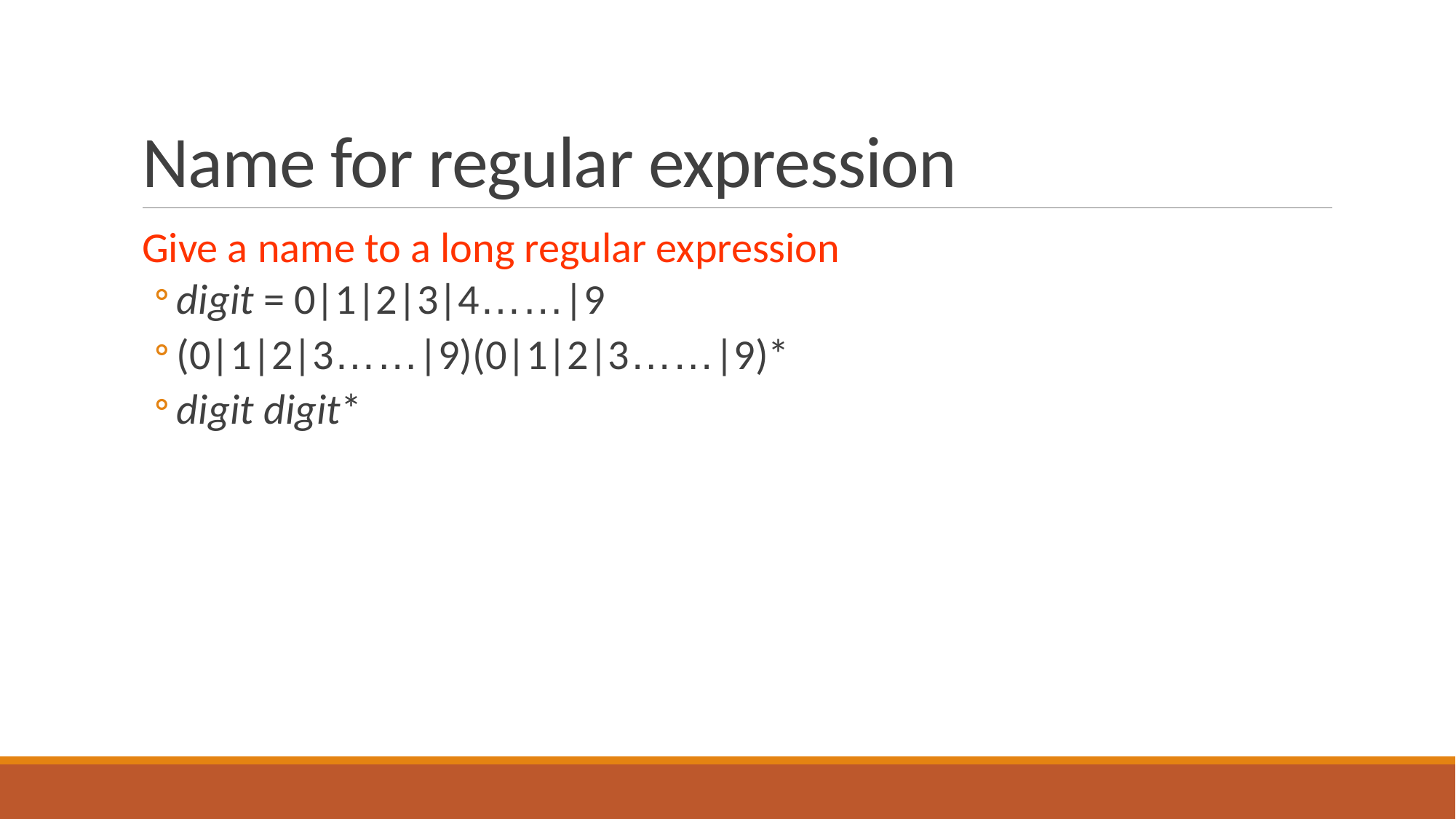

# Name for regular expression
Give a name to a long regular expression
digit = 0|1|2|3|4……|9
(0|1|2|3……|9)(0|1|2|3……|9)*
digit digit*